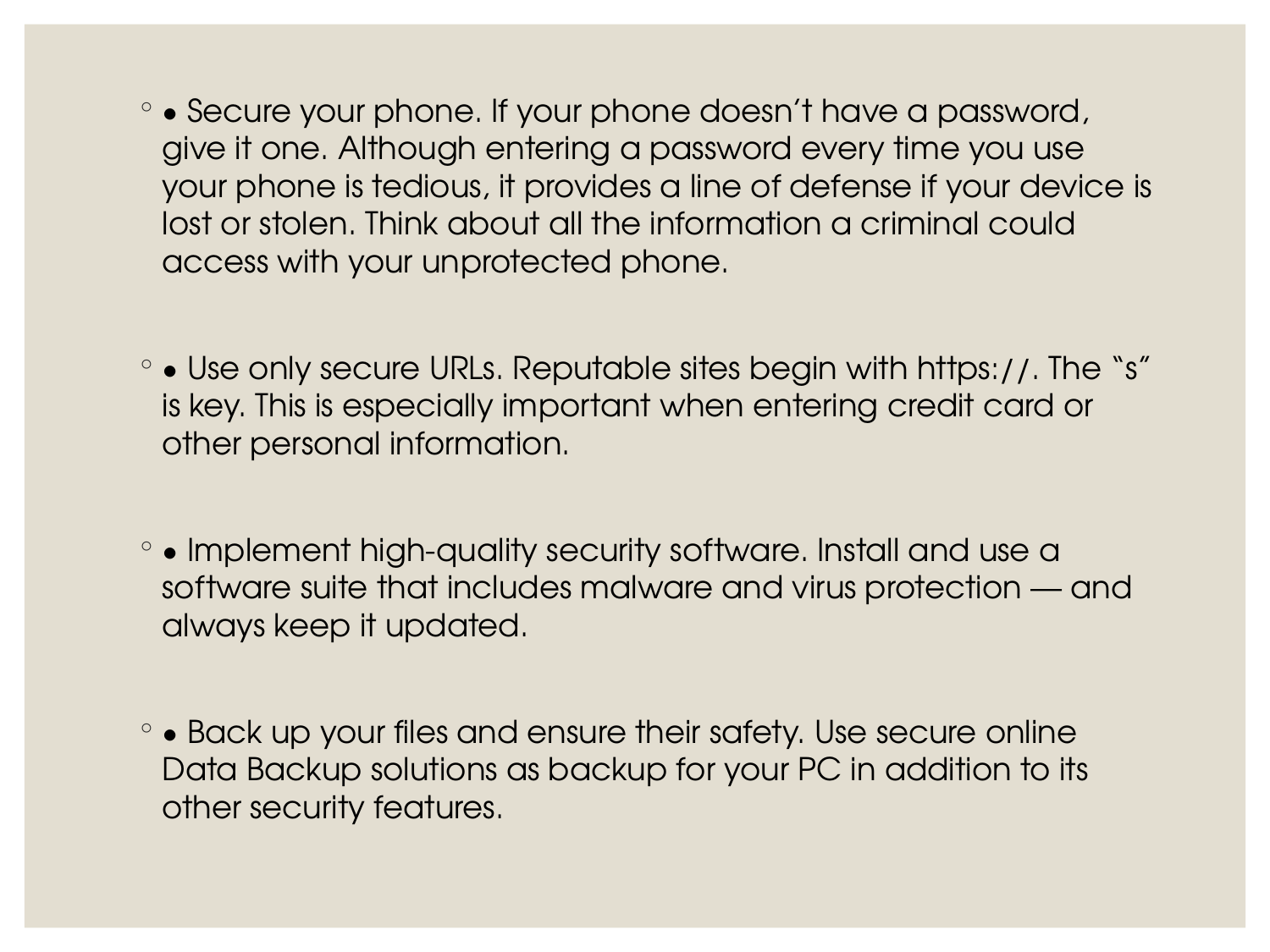

• Secure your phone. If your phone doesn’t have a password, give it one. Although entering a password every time you use your phone is tedious, it provides a line of defense if your device is lost or stolen. Think about all the information a criminal could access with your unprotected phone.

• Use only secure URLs. Reputable sites begin with https://. The “s” is key. This is especially important when entering credit card or other personal information.

• Implement high-quality security software. Install and use a software suite that includes malware and virus protection — and always keep it updated.

• Back up your files and ensure their safety. Use secure online Data Backup solutions as backup for your PC in addition to its other security features.